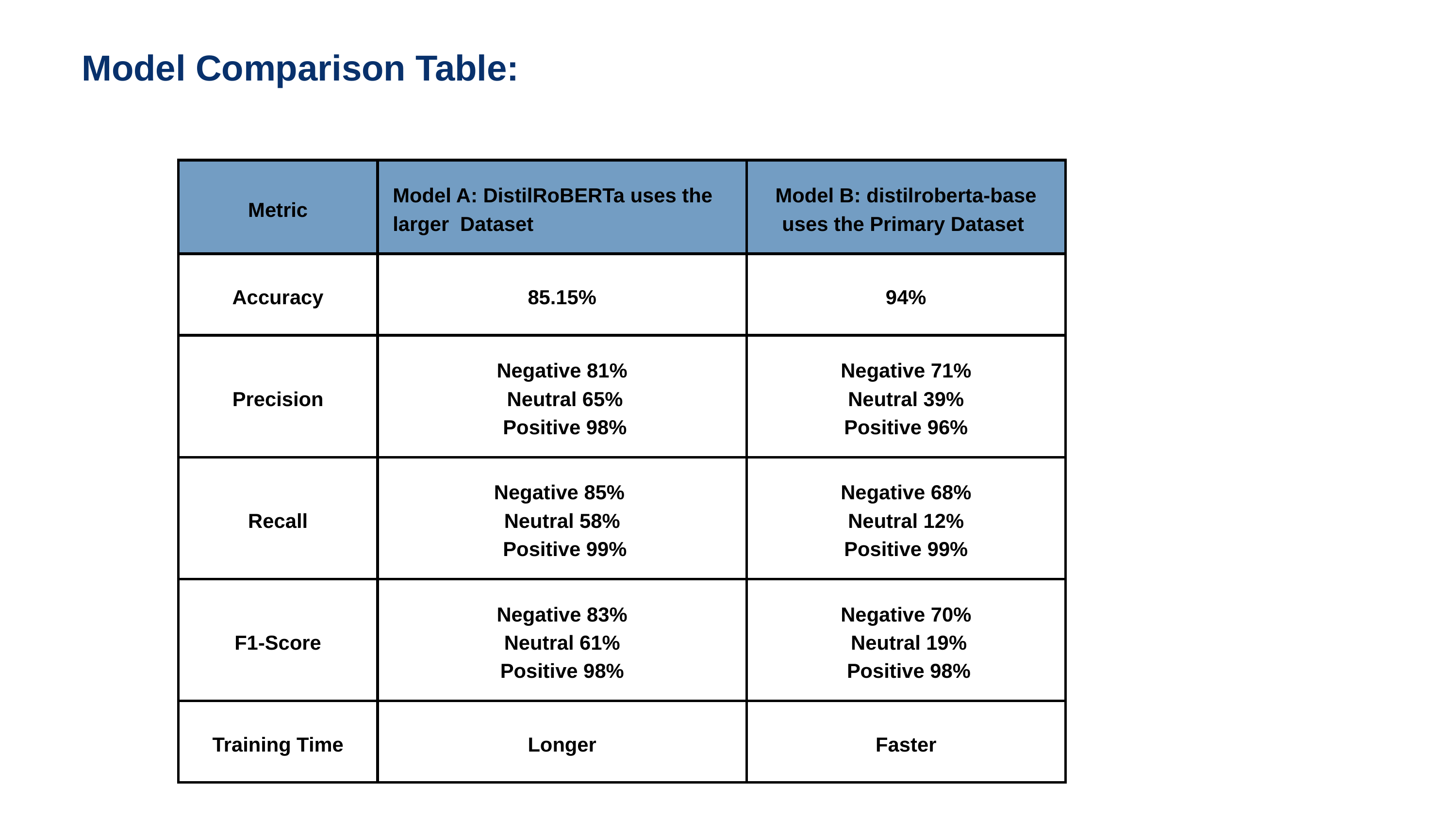

Model Comparison Table:
| Metric | Model A: DistilRoBERTa uses the larger Dataset | Model B: distilroberta-base uses the Primary Dataset |
| --- | --- | --- |
| Accuracy | 85.15% | 94% |
| Precision | Negative 81% Neutral 65% Positive 98% | Negative 71% Neutral 39% Positive 96% |
| Recall | Negative 85% Neutral 58% Positive 99% | Negative 68% Neutral 12% Positive 99% |
| F1-Score | Negative 83% Neutral 61% Positive 98% | Negative 70% Neutral 19% Positive 98% |
| Training Time | Longer | Faster |